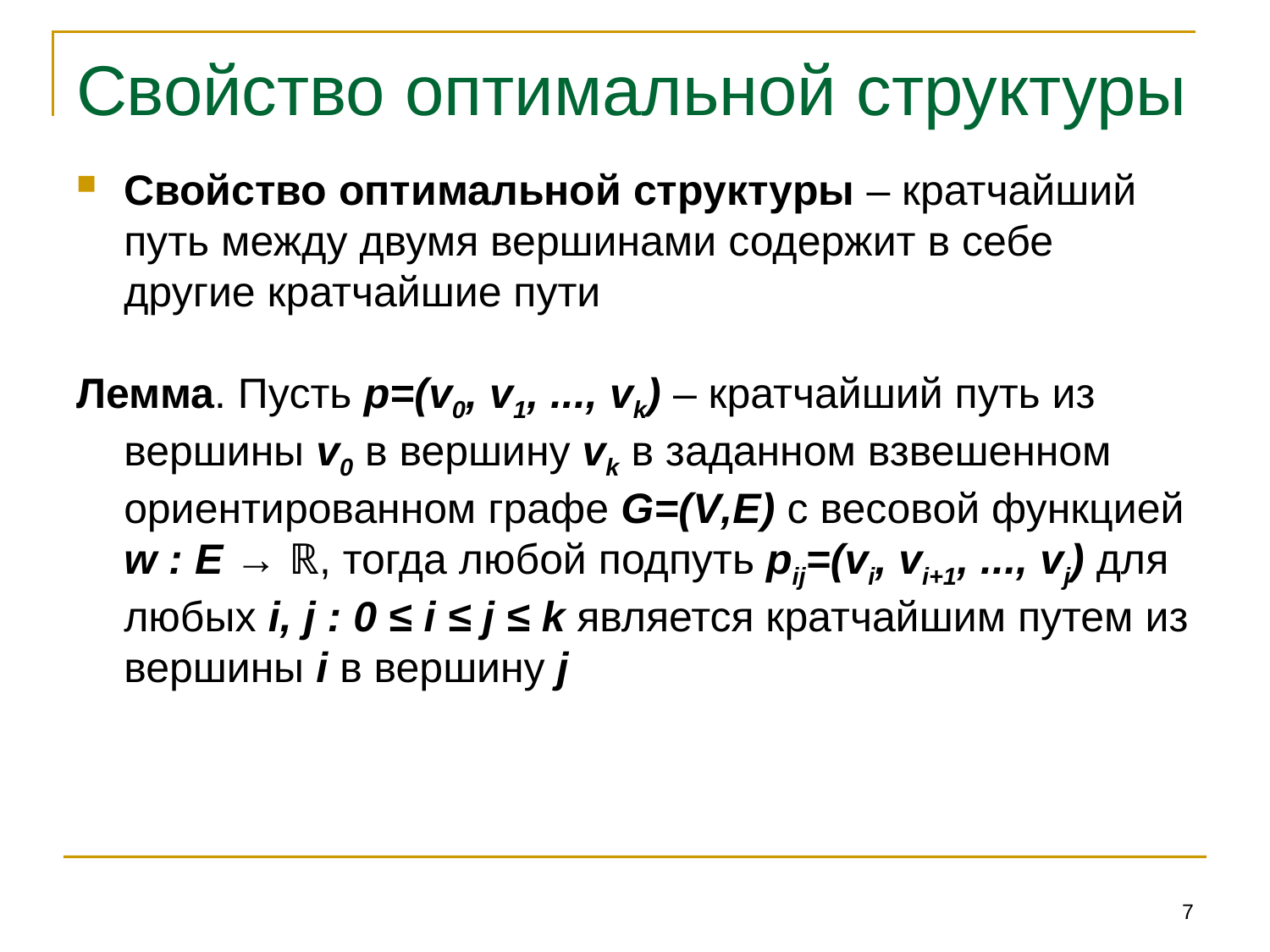

# Свойство оптимальной структуры
Свойство оптимальной структуры – кратчайший путь между двумя вершинами содержит в себе другие кратчайшие пути

Лемма. Пусть p=(v0, v1, ..., vk) – кратчайший путь из вершины v0 в вершину vk в заданном взвешенном ориентированном графе G=(V,E) с весовой функцией w : E → ℝ, тогда любой подпуть pij=(vi, vi+1, ..., vj) для любых i, j : 0 ≤ i ≤ j ≤ k является кратчайшим путем из вершины i в вершину j

7